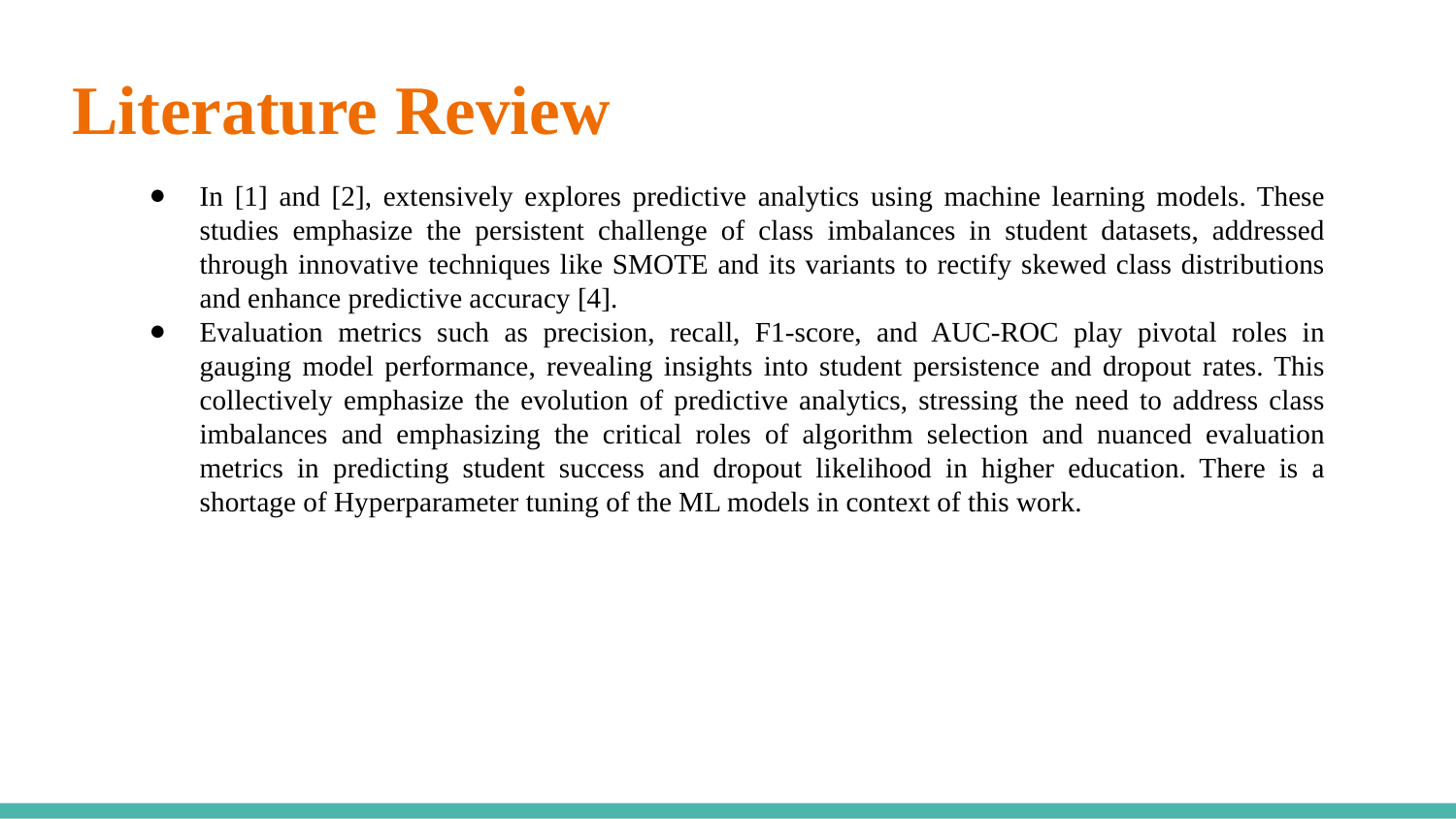

# Literature Review
In [1] and [2], extensively explores predictive analytics using machine learning models. These studies emphasize the persistent challenge of class imbalances in student datasets, addressed through innovative techniques like SMOTE and its variants to rectify skewed class distributions and enhance predictive accuracy [4].
Evaluation metrics such as precision, recall, F1-score, and AUC-ROC play pivotal roles in gauging model performance, revealing insights into student persistence and dropout rates. This collectively emphasize the evolution of predictive analytics, stressing the need to address class imbalances and emphasizing the critical roles of algorithm selection and nuanced evaluation metrics in predicting student success and dropout likelihood in higher education. There is a shortage of Hyperparameter tuning of the ML models in context of this work.